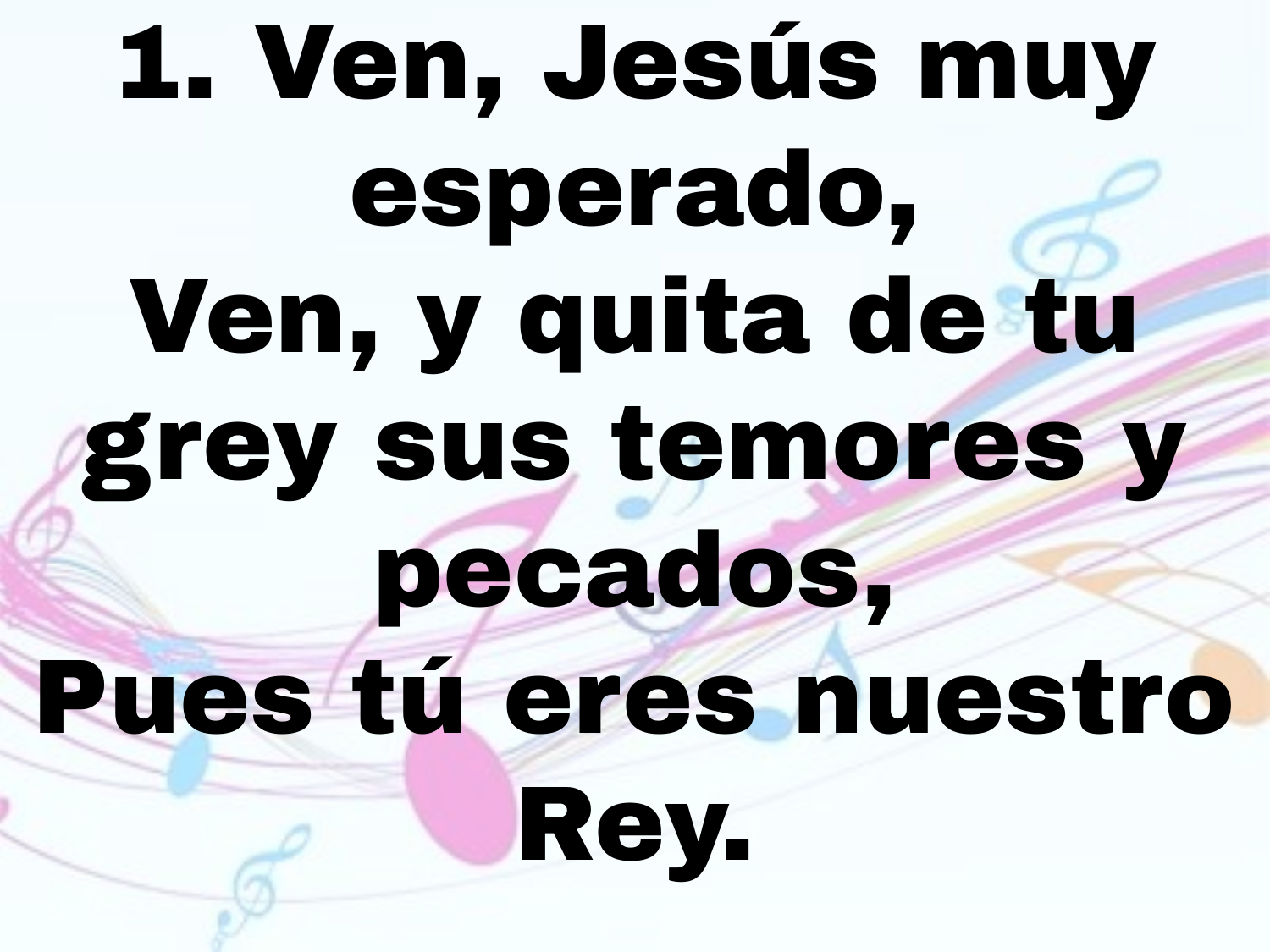

1. Ven, Jesús muy esperado,
Ven, y quita de tu grey sus temores y
pecados,
Pues tú eres nuestro Rey.